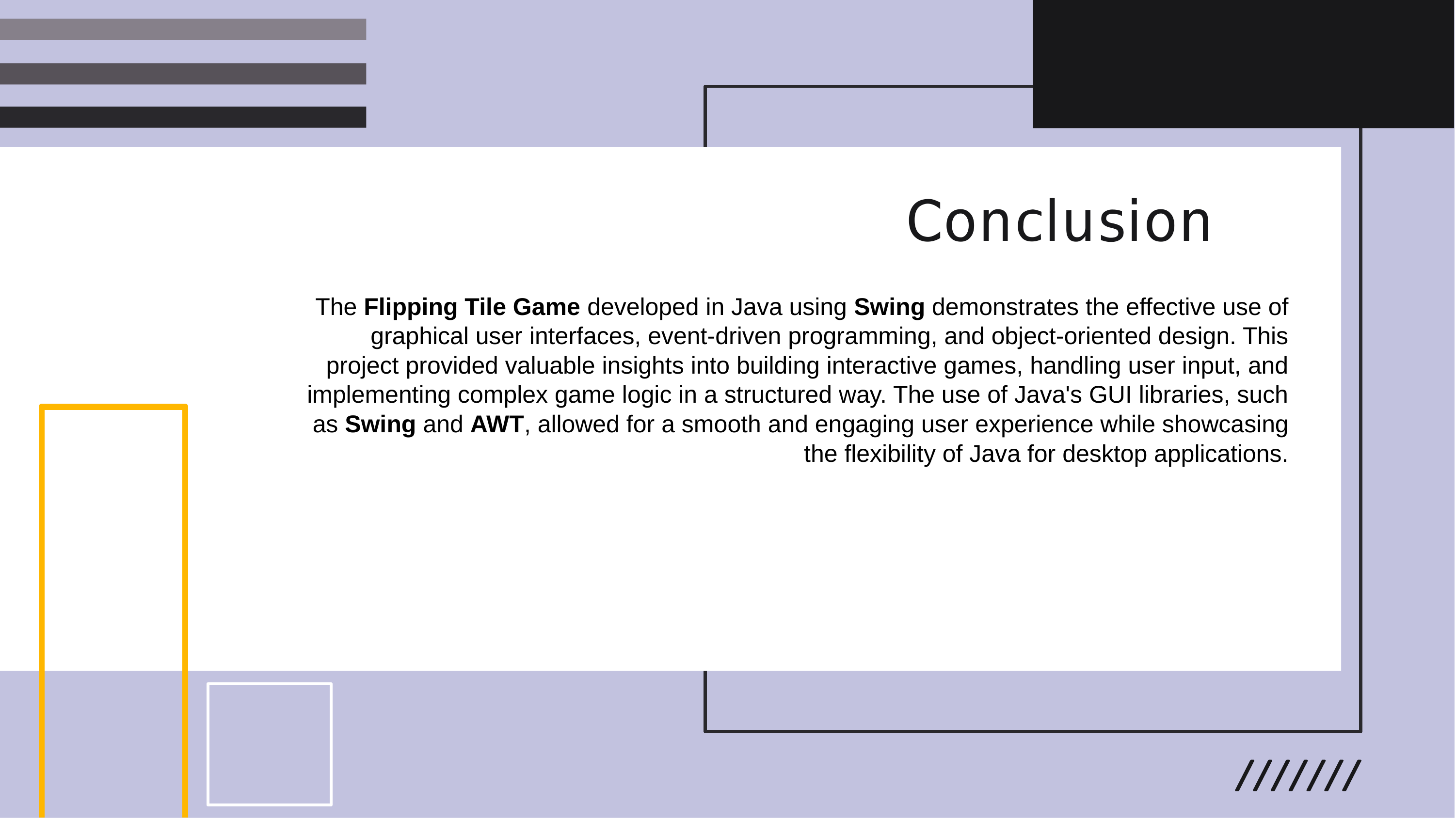

# Conclusion
The Flipping Tile Game developed in Java using Swing demonstrates the effective use of graphical user interfaces, event-driven programming, and object-oriented design. This project provided valuable insights into building interactive games, handling user input, and implementing complex game logic in a structured way. The use of Java's GUI libraries, such as Swing and AWT, allowed for a smooth and engaging user experience while showcasing the flexibility of Java for desktop applications.